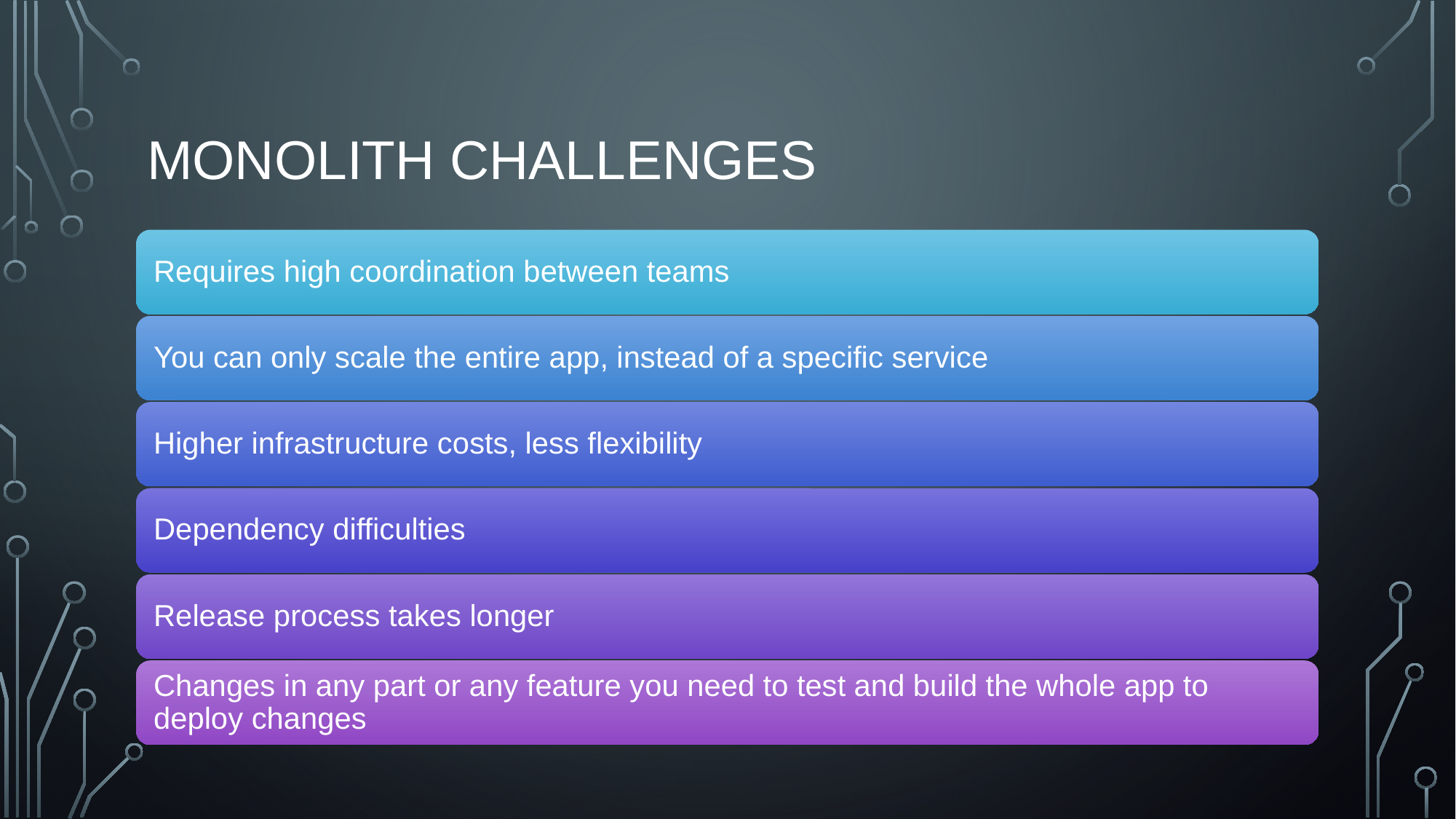

# Monolith challenges
Requires high coordination between teams
You can only scale the entire app, instead of a specific service
Higher infrastructure costs, less flexibility
Dependency difficulties
Release process takes longer
Changes in any part or any feature you need to test and build the whole app to deploy changes